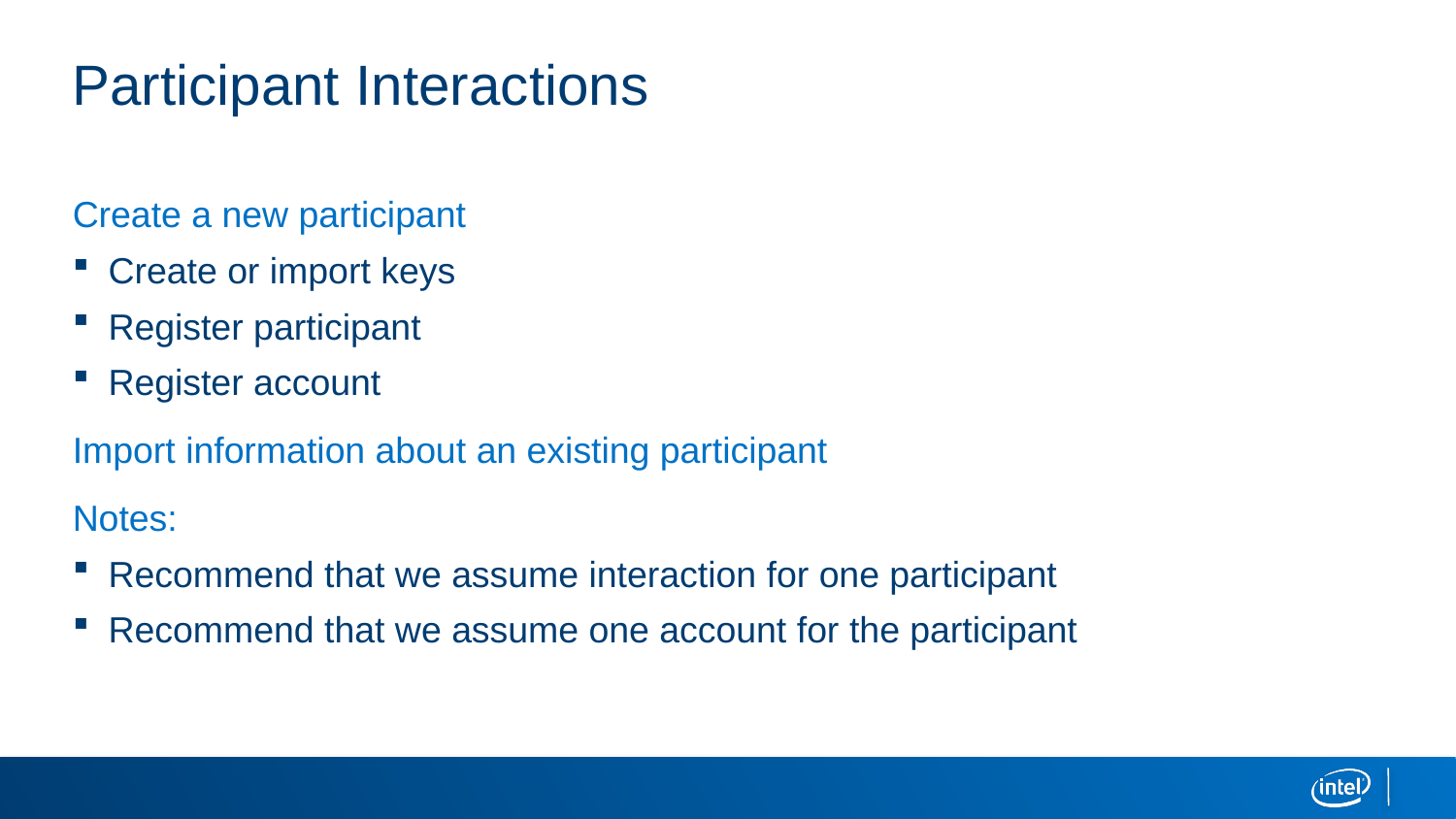

# Participant Interactions
Create a new participant
Create or import keys
Register participant
Register account
Import information about an existing participant
Notes:
Recommend that we assume interaction for one participant
Recommend that we assume one account for the participant